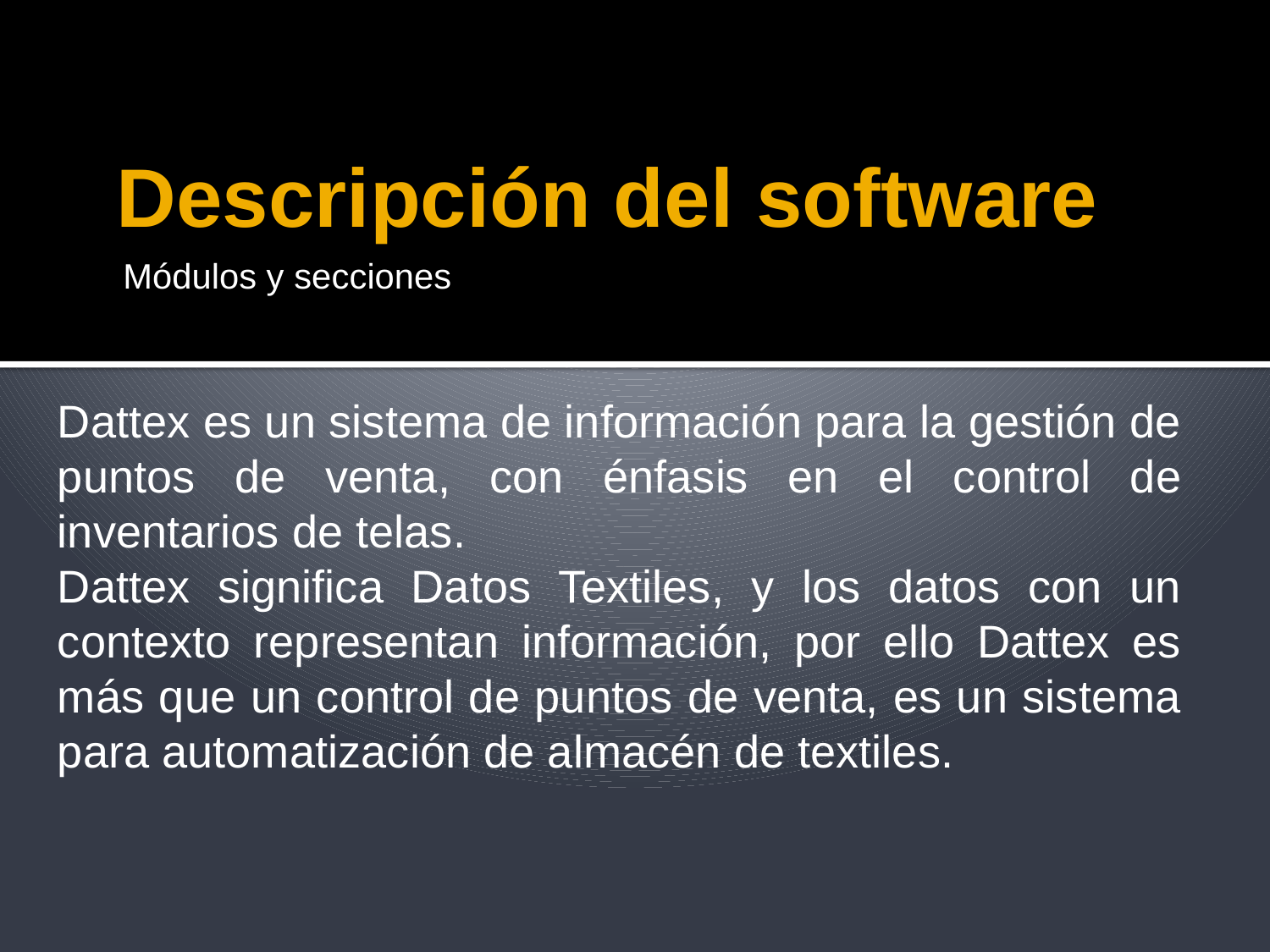

# Descripción del software
Módulos y secciones
Dattex es un sistema de información para la gestión de puntos de venta, con énfasis en el control de inventarios de telas.
Dattex significa Datos Textiles, y los datos con un contexto representan información, por ello Dattex es más que un control de puntos de venta, es un sistema para automatización de almacén de textiles.